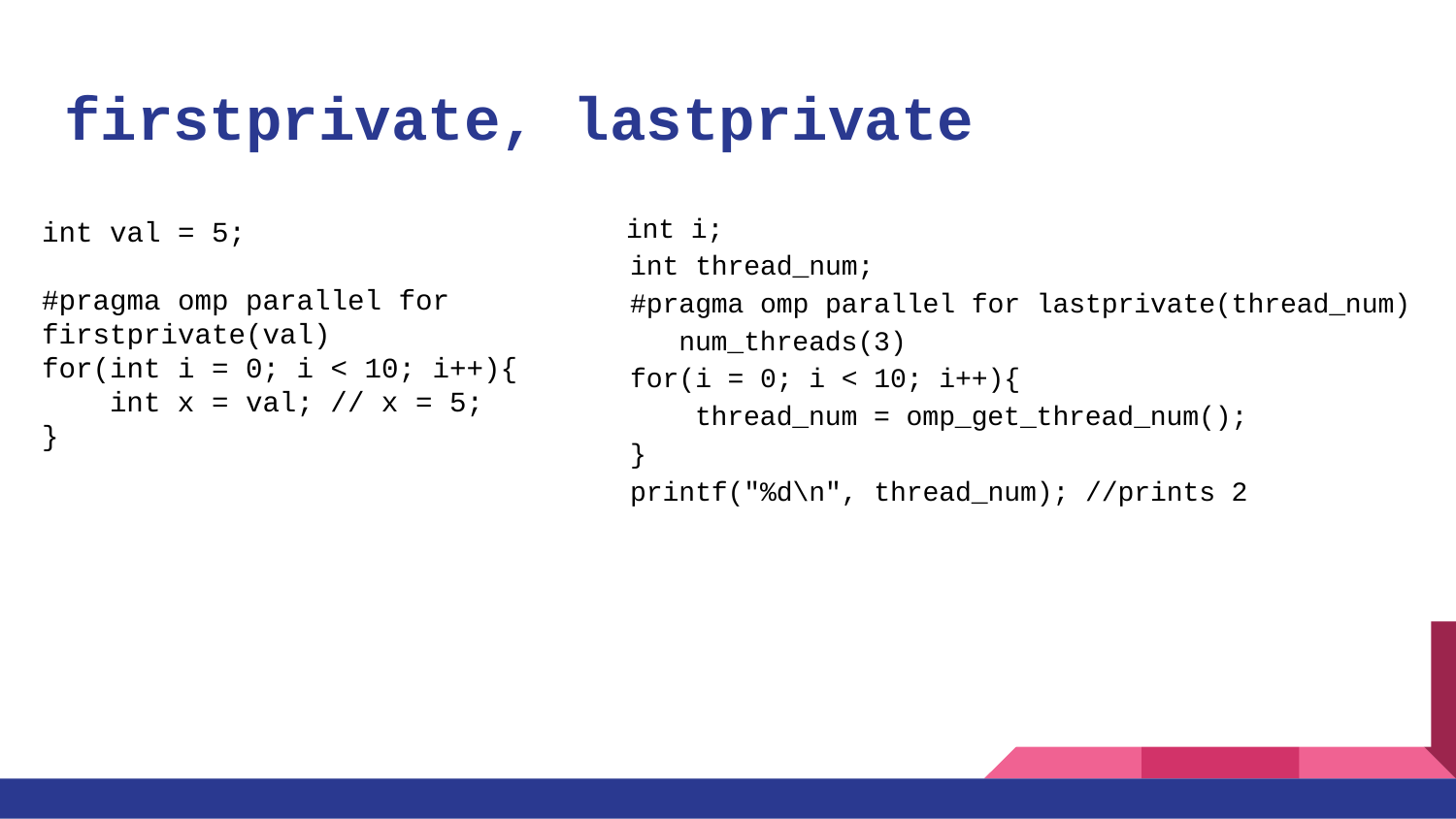

# firstprivate, lastprivate
  int i;
 int thread_num;
 #pragma omp parallel for lastprivate(thread_num)     num_threads(3)
 for(i = 0; i < 10; i++){
     thread_num = omp_get_thread_num();
 }
 printf("%d\n", thread_num); //prints 2
int val = 5;

#pragma omp parallel for firstprivate(val)
for(int i = 0; i < 10; i++){
    int x = val; // x = 5;
}